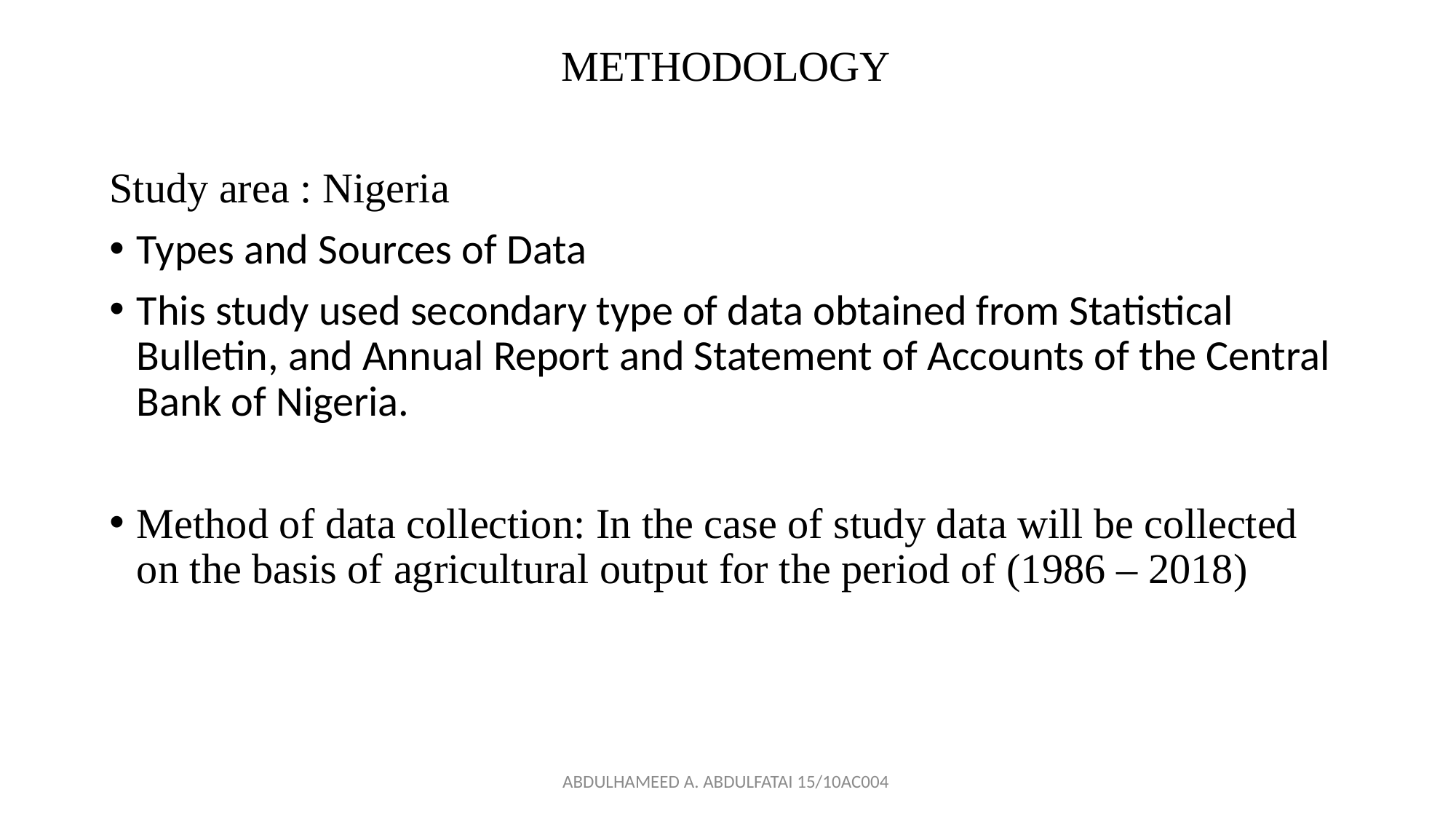

METHODOLOGY

Study area : Nigeria
Types and Sources of Data
This study used secondary type of data obtained from Statistical Bulletin, and Annual Report and Statement of Accounts of the Central Bank of Nigeria.

Method of data collection: In the case of study data will be collected on the basis of agricultural output for the period of (1986 – 2018)
ABDULHAMEED A. ABDULFATAI 15/10AC004